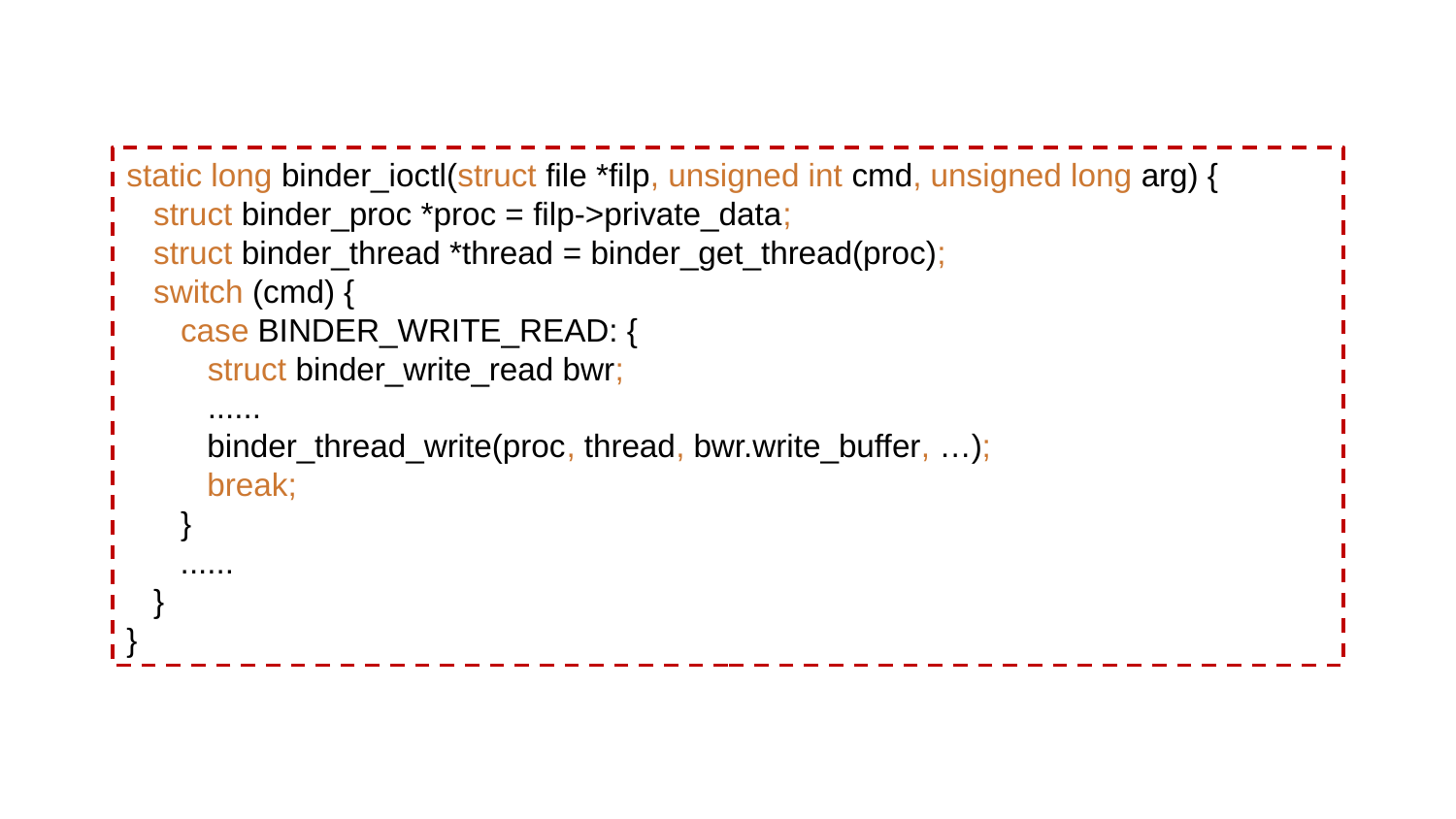

static long binder_ioctl(struct file *filp, unsigned int cmd, unsigned long arg) {
   struct binder_proc *proc = filp->private_data;
   struct binder_thread *thread = binder_get_thread(proc);
   switch (cmd) {
      case BINDER_WRITE_READ: {
         struct binder_write_read bwr;
         ......
         binder_thread_write(proc, thread, bwr.write_buffer, …);
         break;
      }
      ......
   }
}